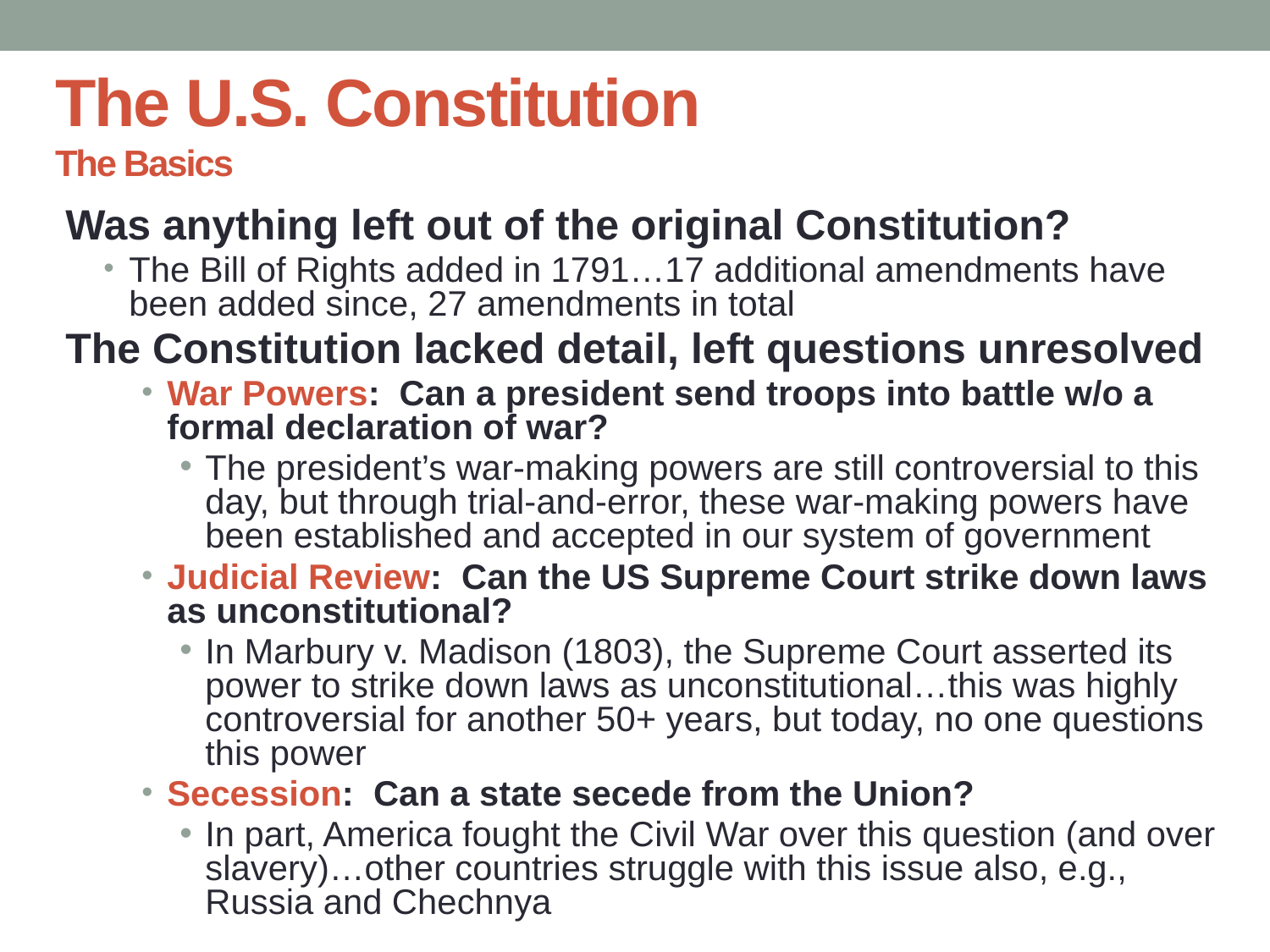

# The U.S. Constitution The Basics
Was anything left out of the original Constitution?
The Bill of Rights added in 1791…17 additional amendments have been added since, 27 amendments in total
The Constitution lacked detail, left questions unresolved
War Powers:  Can a president send troops into battle w/o a formal declaration of war?
The president’s war-making powers are still controversial to this day, but through trial-and-error, these war-making powers have been established and accepted in our system of government
Judicial Review:  Can the US Supreme Court strike down laws as unconstitutional?
In Marbury v. Madison (1803), the Supreme Court asserted its power to strike down laws as unconstitutional…this was highly controversial for another 50+ years, but today, no one questions this power
Secession:  Can a state secede from the Union?
In part, America fought the Civil War over this question (and over slavery)…other countries struggle with this issue also, e.g., Russia and Chechnya